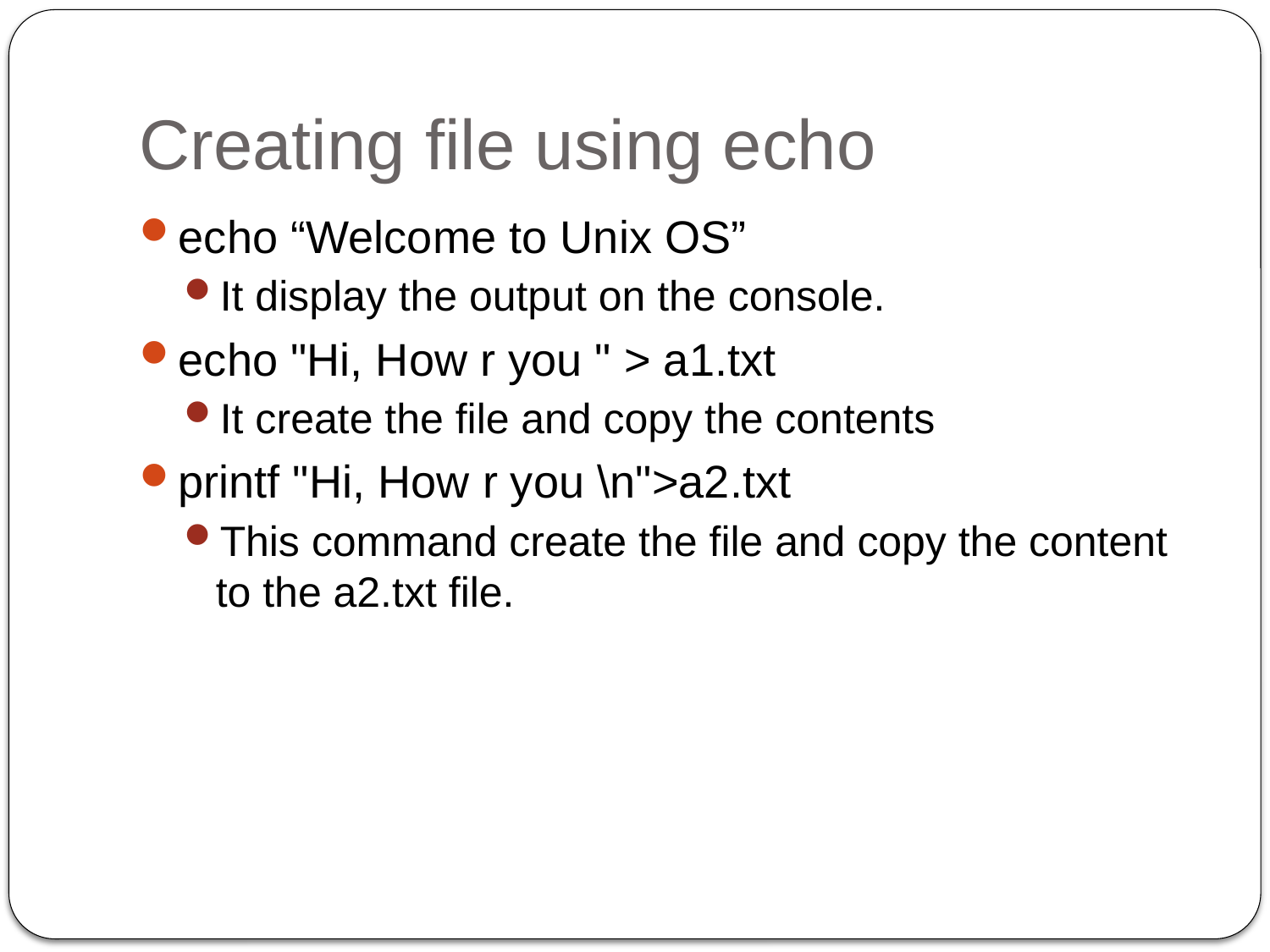

# Creating file using echo
echo “Welcome to Unix OS”
It display the output on the console.
echo "Hi, How r you " > a1.txt
It create the file and copy the contents
printf "Hi, How r you \n">a2.txt
This command create the file and copy the content to the a2.txt file.